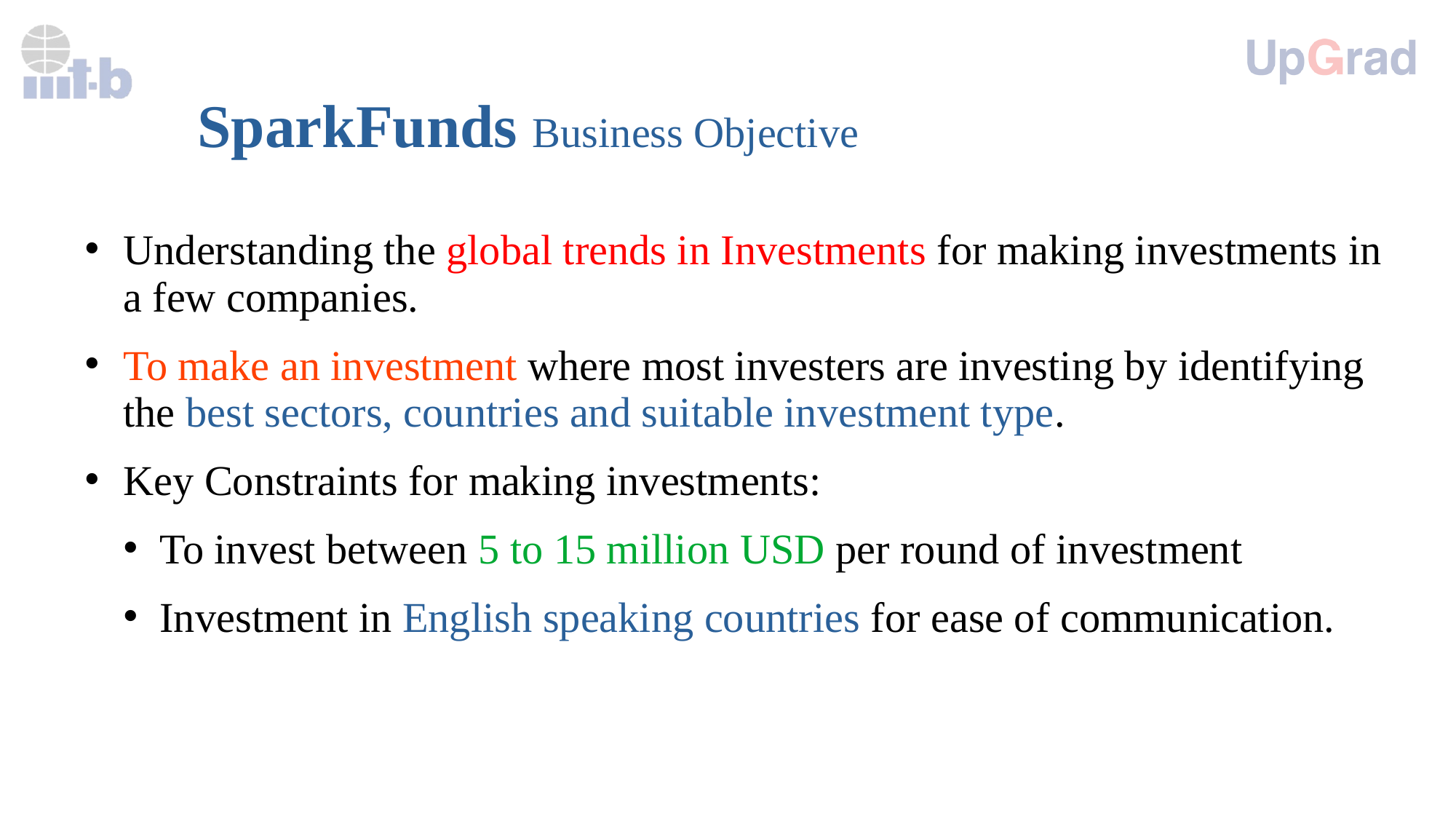

SparkFunds Business Objective
Understanding the global trends in Investments for making investments in a few companies.
To make an investment where most investers are investing by identifying the best sectors, countries and suitable investment type.
Key Constraints for making investments:
 To invest between 5 to 15 million USD per round of investment
 Investment in English speaking countries for ease of communication.